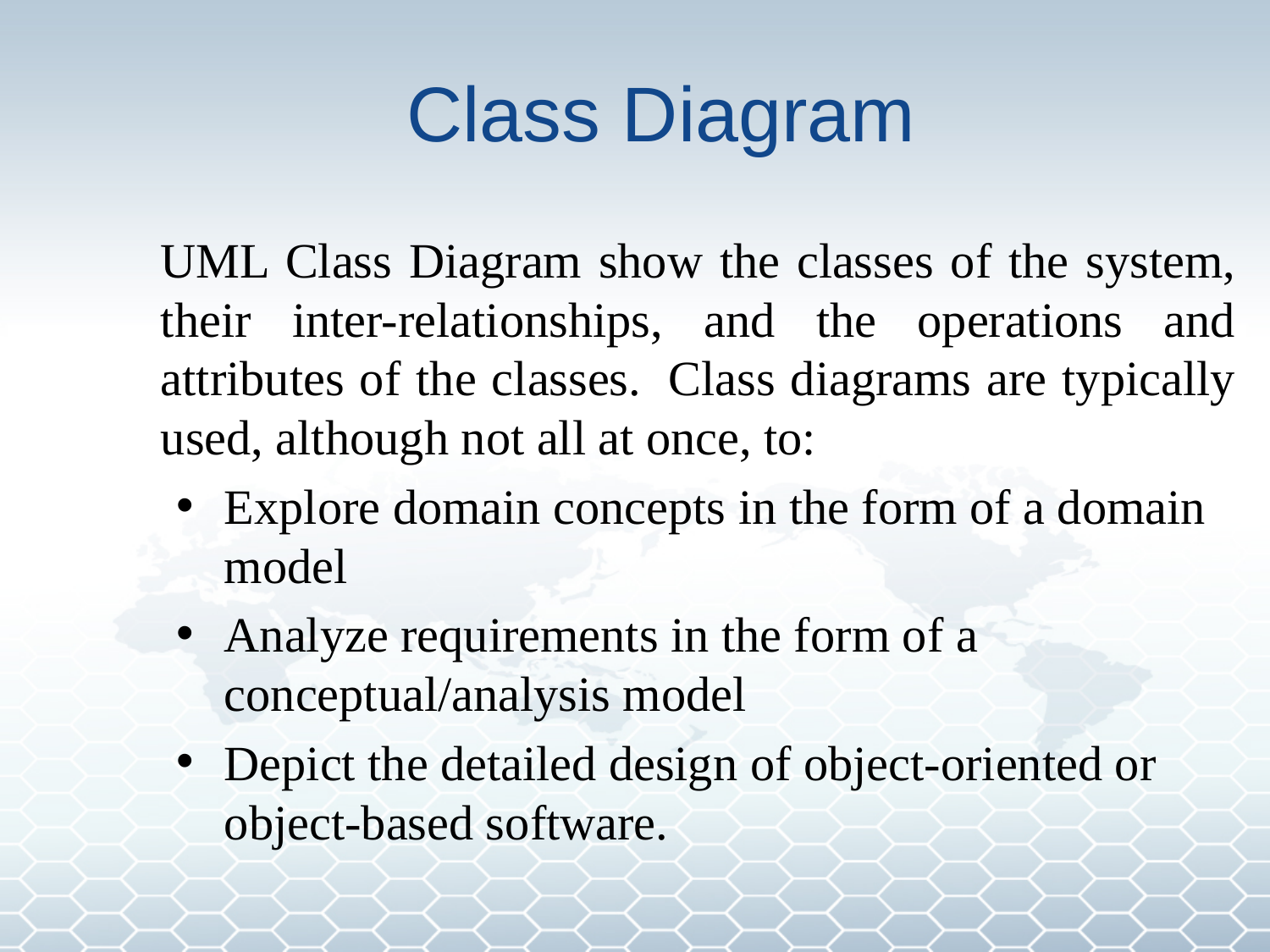

# Class Diagram
UML Class Diagram show the classes of the system, their inter-relationships, and the operations and attributes of the classes.  Class diagrams are typically used, although not all at once, to:
Explore domain concepts in the form of a domain model
Analyze requirements in the form of a conceptual/analysis model
Depict the detailed design of object-oriented or object-based software.